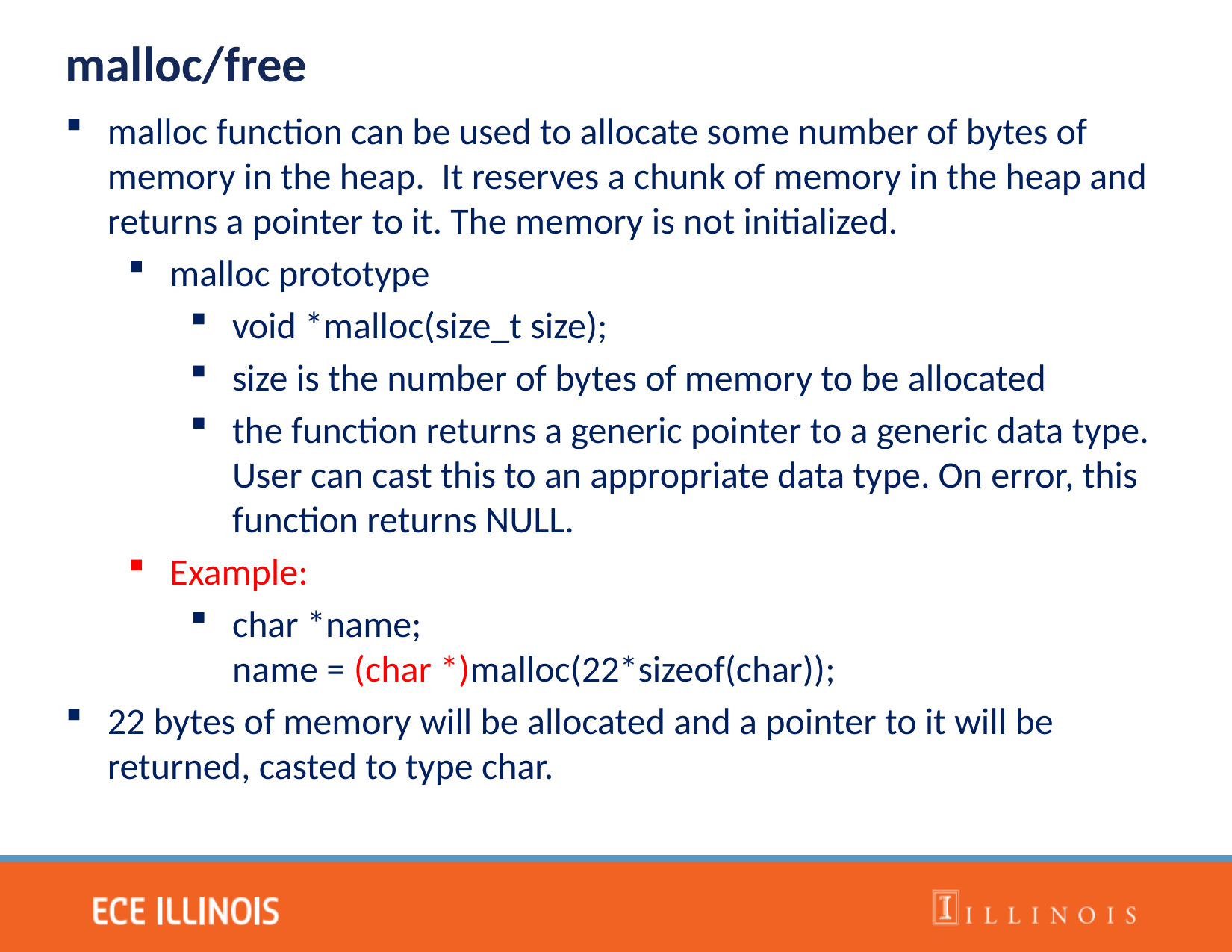

malloc/free

malloc function can be used to allocate some number of bytes of memory in the heap.  It reserves a chunk of memory in the heap and returns a pointer to it. The memory is not initialized.
malloc prototype
void *malloc(size_t size);
size is the number of bytes of memory to be allocated
the function returns a generic pointer to a generic data type. User can cast this to an appropriate data type. On error, this function returns NULL.
Example:
char *name;
name = (char *)malloc(22*sizeof(char));
22 bytes of memory will be allocated and a pointer to it will be returned, casted to type char.